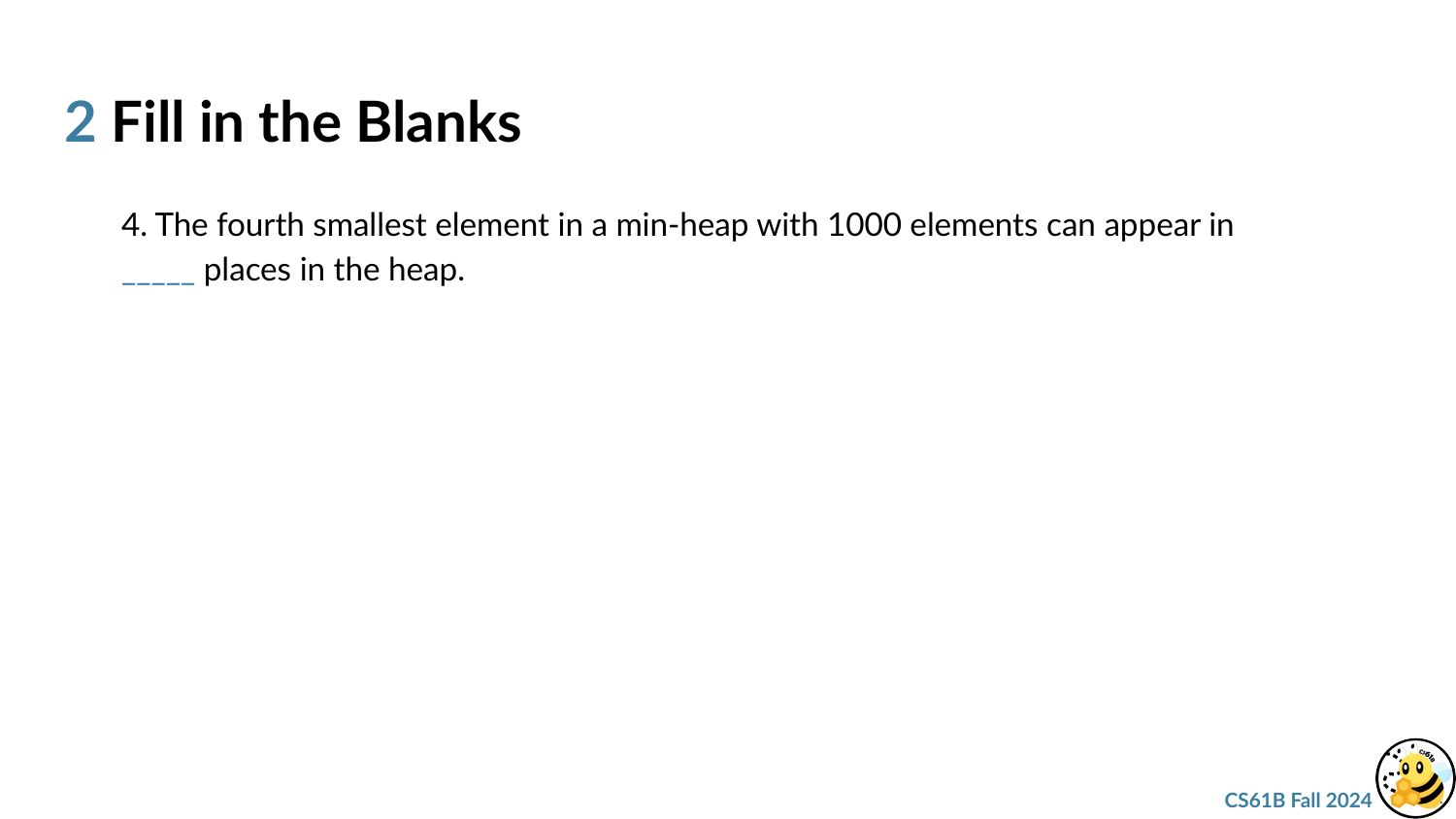

# 2 Fill in the Blanks

4. The fourth smallest element in a min-heap with 1000 elements can appear in _____ places in the heap.